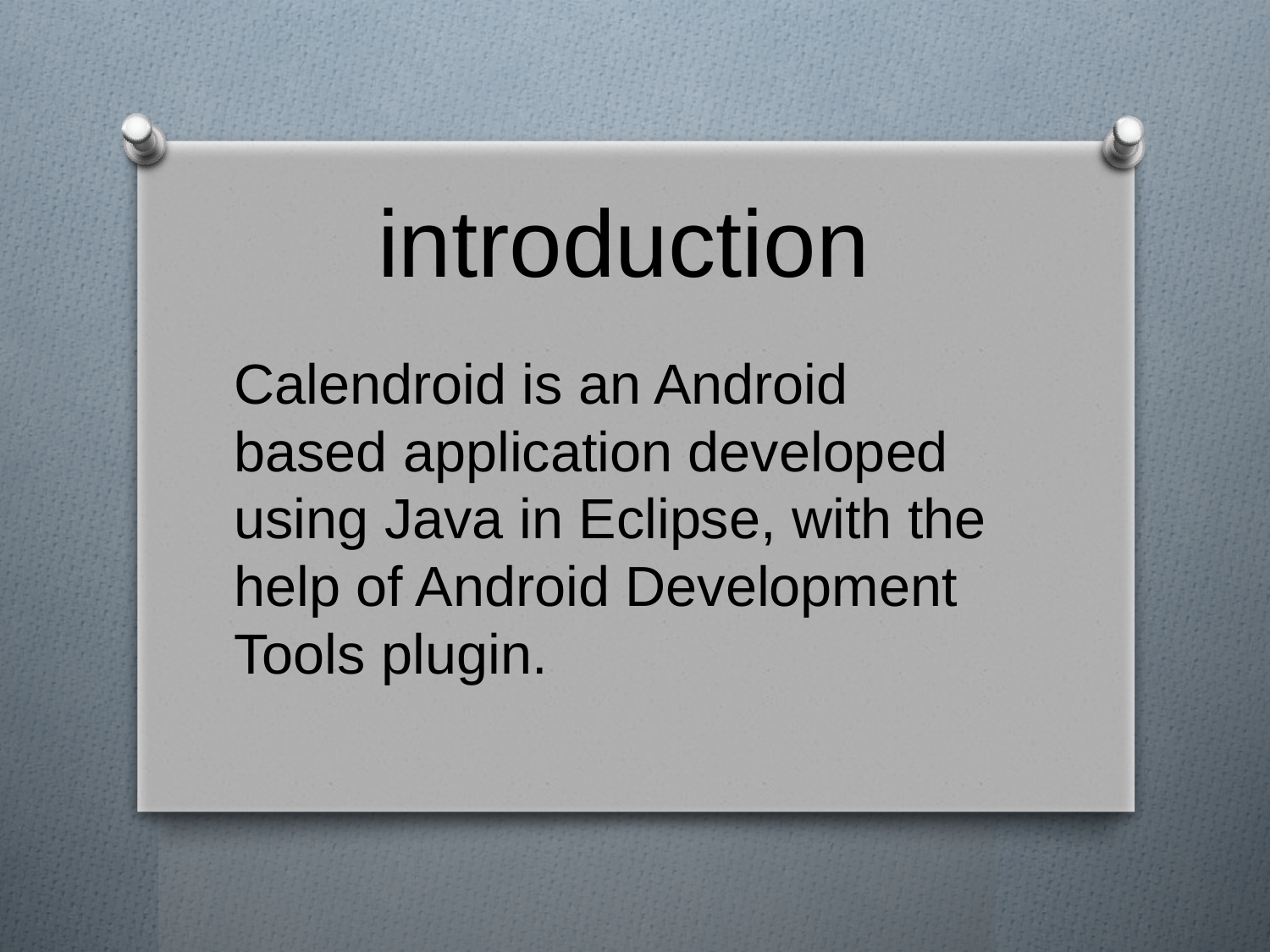

introduction
Calendroid is an Android based application developed using Java in Eclipse, with the help of Android Development Tools plugin.